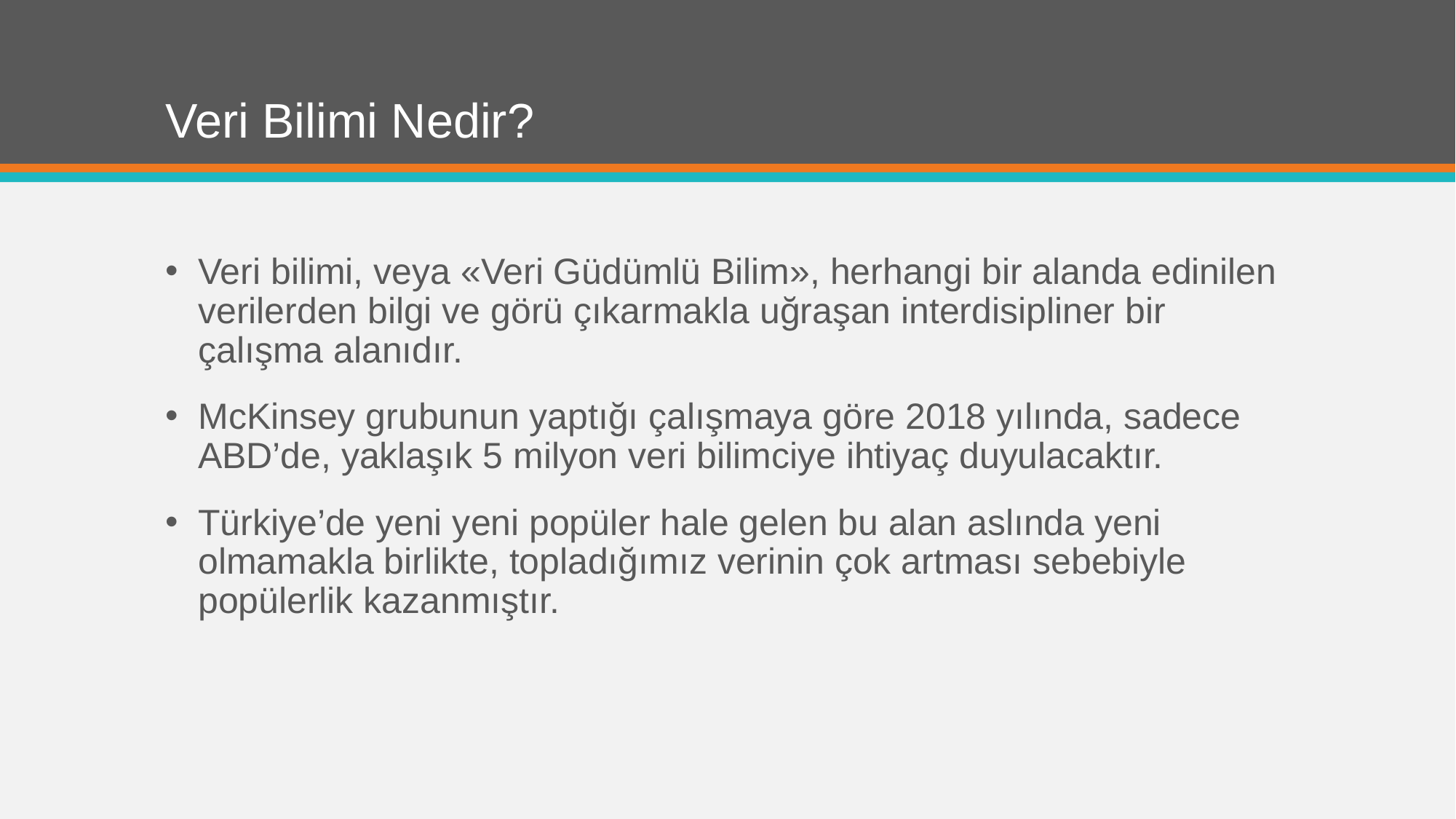

# Veri Bilimi Nedir?
Veri bilimi, veya «Veri Güdümlü Bilim», herhangi bir alanda edinilen verilerden bilgi ve görü çıkarmakla uğraşan interdisipliner bir çalışma alanıdır.
McKinsey grubunun yaptığı çalışmaya göre 2018 yılında, sadece ABD’de, yaklaşık 5 milyon veri bilimciye ihtiyaç duyulacaktır.
Türkiye’de yeni yeni popüler hale gelen bu alan aslında yeni olmamakla birlikte, topladığımız verinin çok artması sebebiyle popülerlik kazanmıştır.